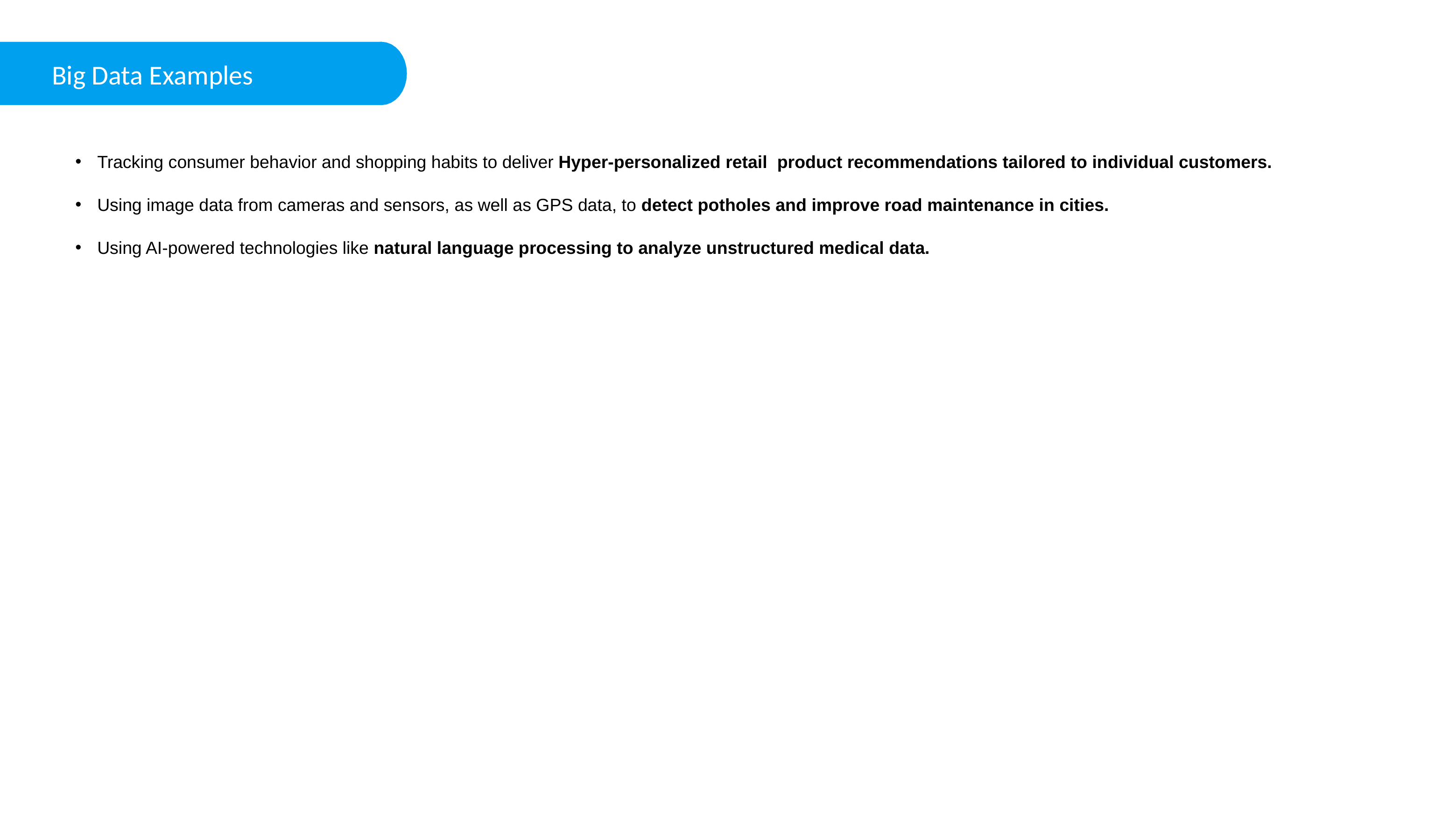

Big Data Examples
Tracking consumer behavior and shopping habits to deliver Hyper-personalized retail  product recommendations tailored to individual customers.
Using image data from cameras and sensors, as well as GPS data, to detect potholes and improve road maintenance in cities.
Using AI-powered technologies like natural language processing to analyze unstructured medical data.